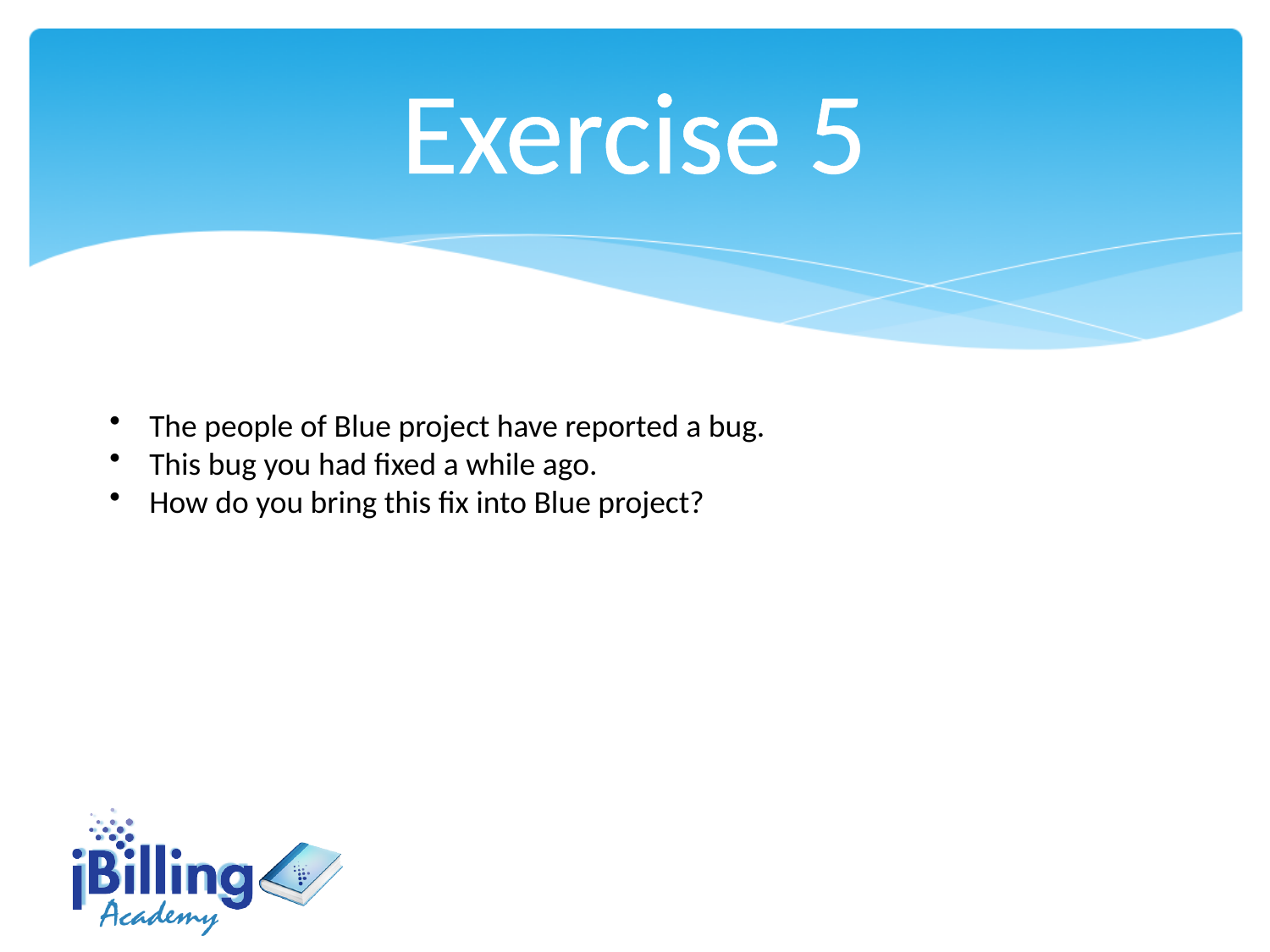

Exercise 5
The people of Blue project have reported a bug.
This bug you had fixed a while ago.
How do you bring this fix into Blue project?